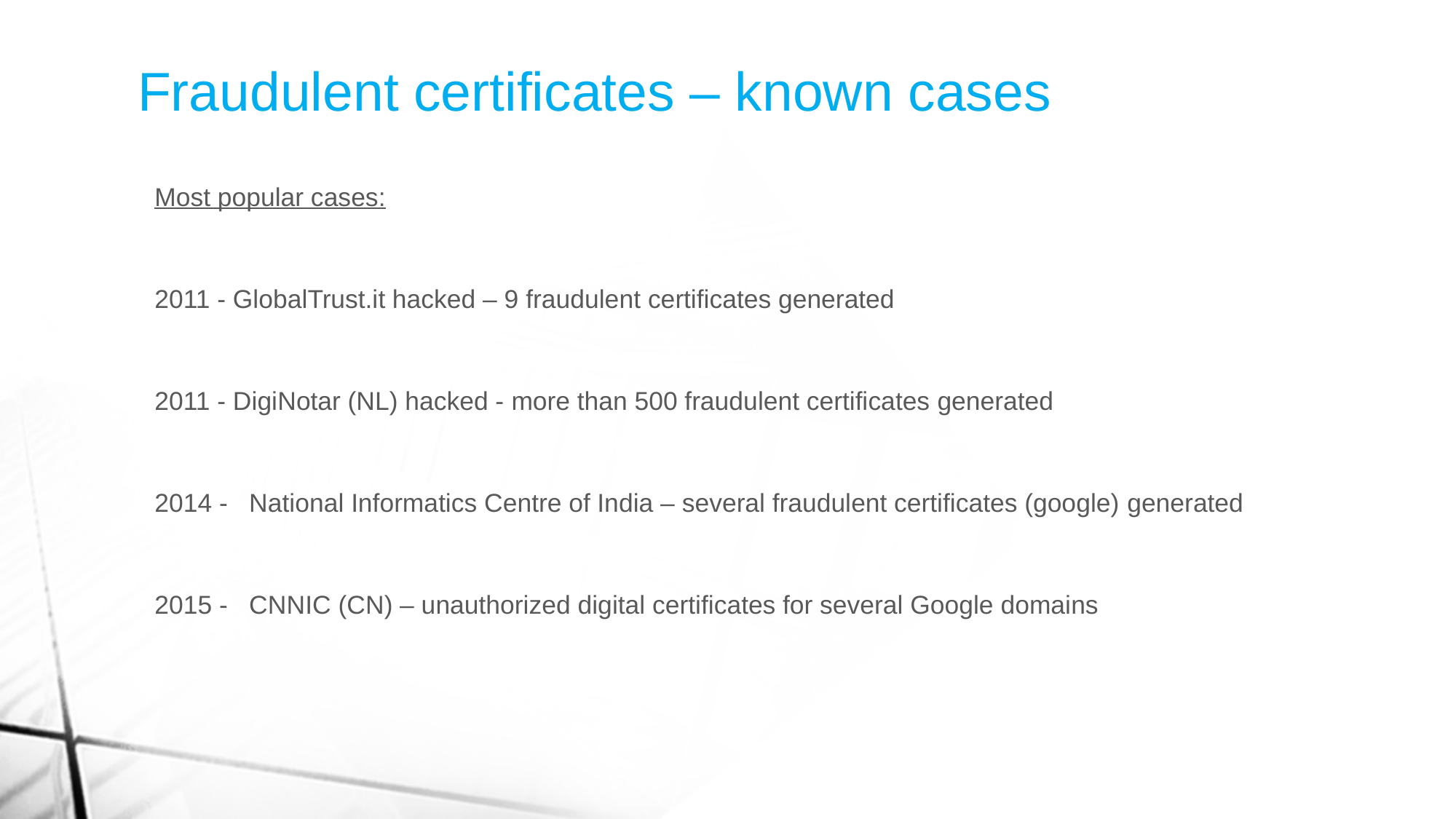

Fraudulent certificates – known cases
Most popular cases:

2011 - GlobalTrust.it hacked – 9 fraudulent certificates generated

2011 - DigiNotar (NL) hacked - more than 500 fraudulent certificates generated

2014 -   National Informatics Centre of India – several fraudulent certificates (google) generated

2015 -   CNNIC (CN) – unauthorized digital certificates for several Google domains